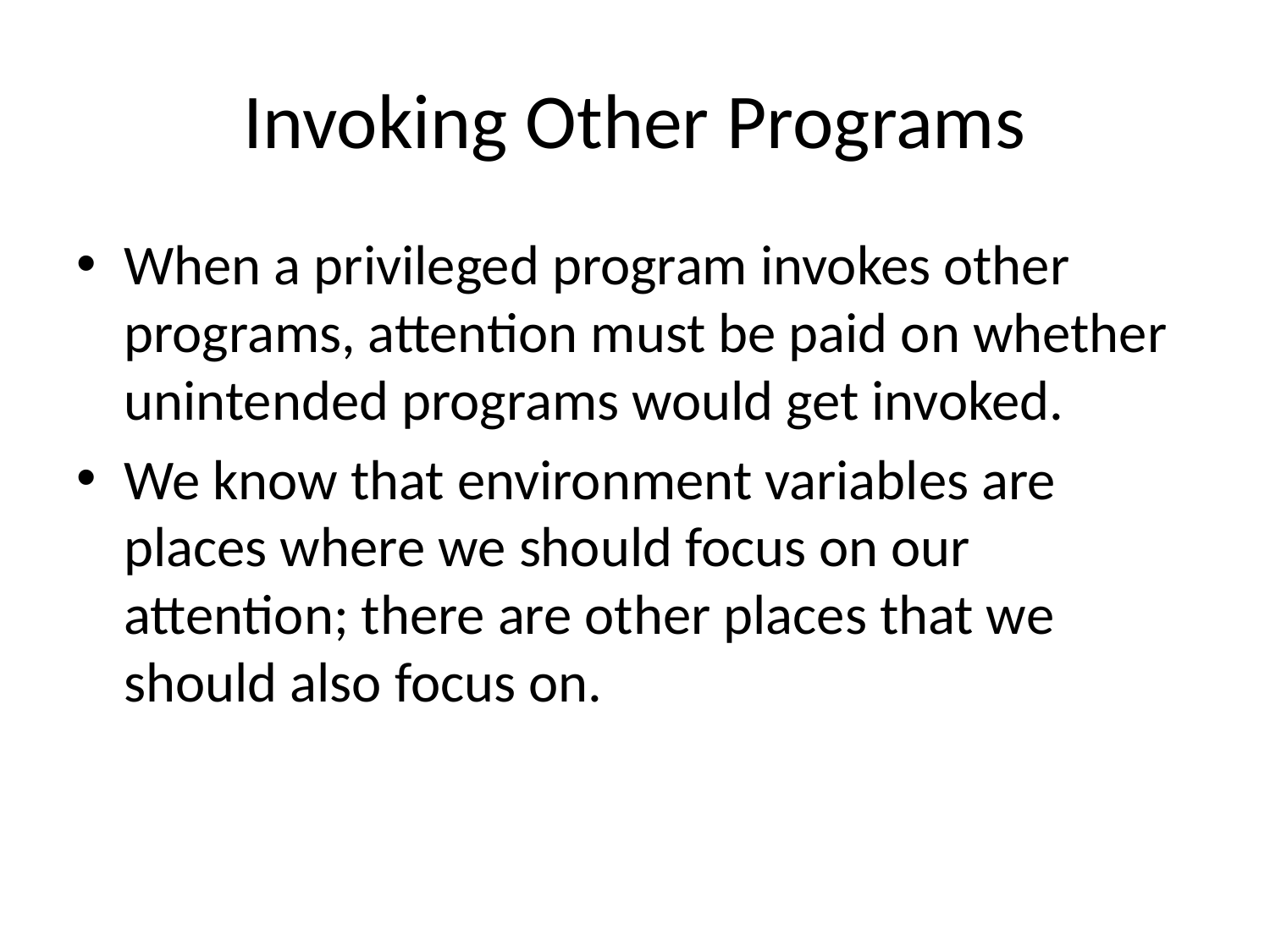

# Invoking Other Programs
When a privileged program invokes other programs, attention must be paid on whether unintended programs would get invoked.
We know that environment variables are places where we should focus on our attention; there are other places that we should also focus on.